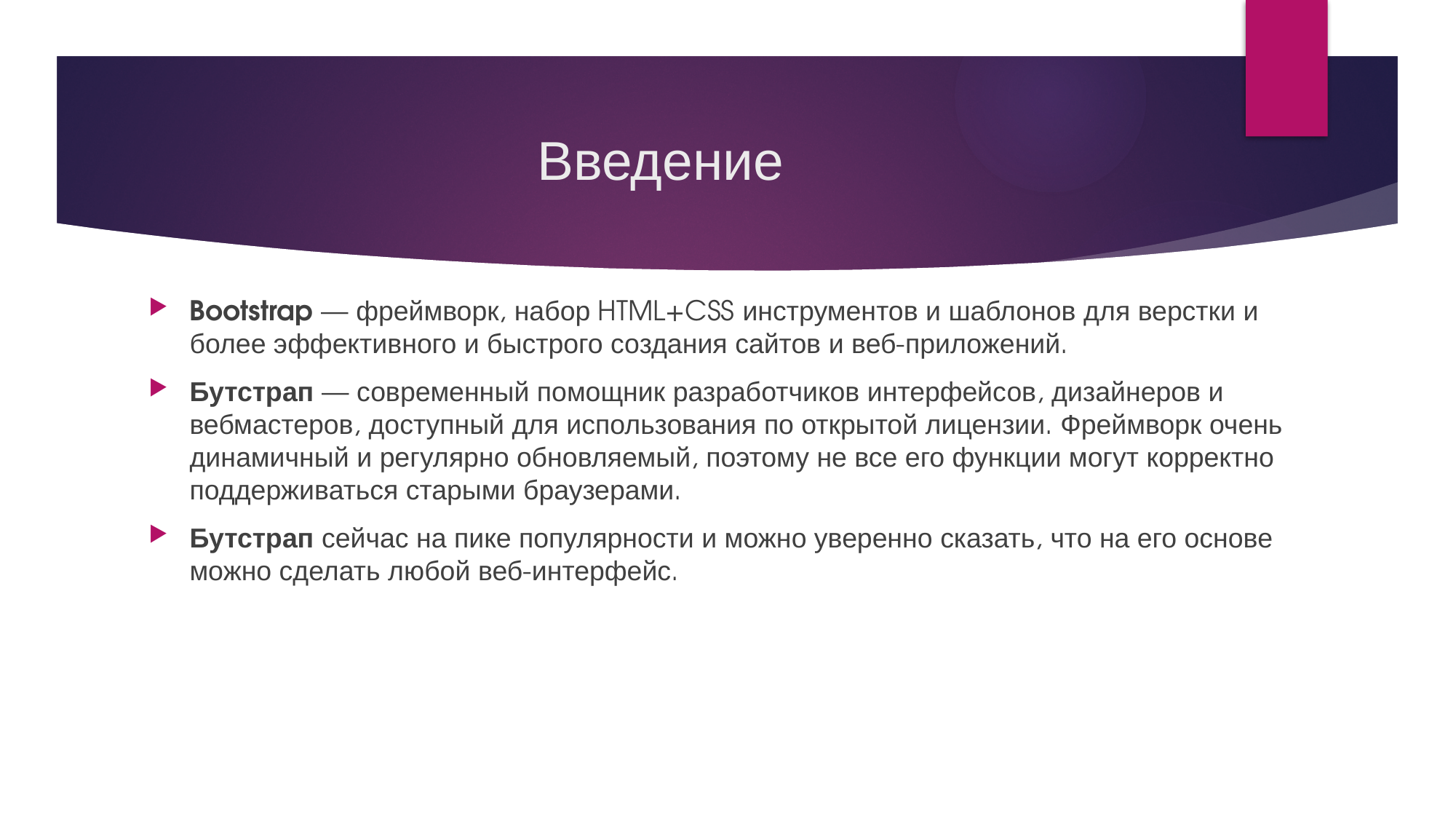

# Введение
Bootstrap — фреймворк, набор HTML+CSS инструментов и шаблонов для верстки и более эффективного и быстрого создания сайтов и веб-приложений.
Бутстрап — современный помощник разработчиков интерфейсов, дизайнеров и вебмастеров, доступный для использования по открытой лицензии. Фреймворк очень динамичный и регулярно обновляемый, поэтому не все его функции могут корректно поддерживаться старыми браузерами.
Бутстрап сейчас на пике популярности и можно уверенно сказать, что на его основе можно сделать любой веб-интерфейс.